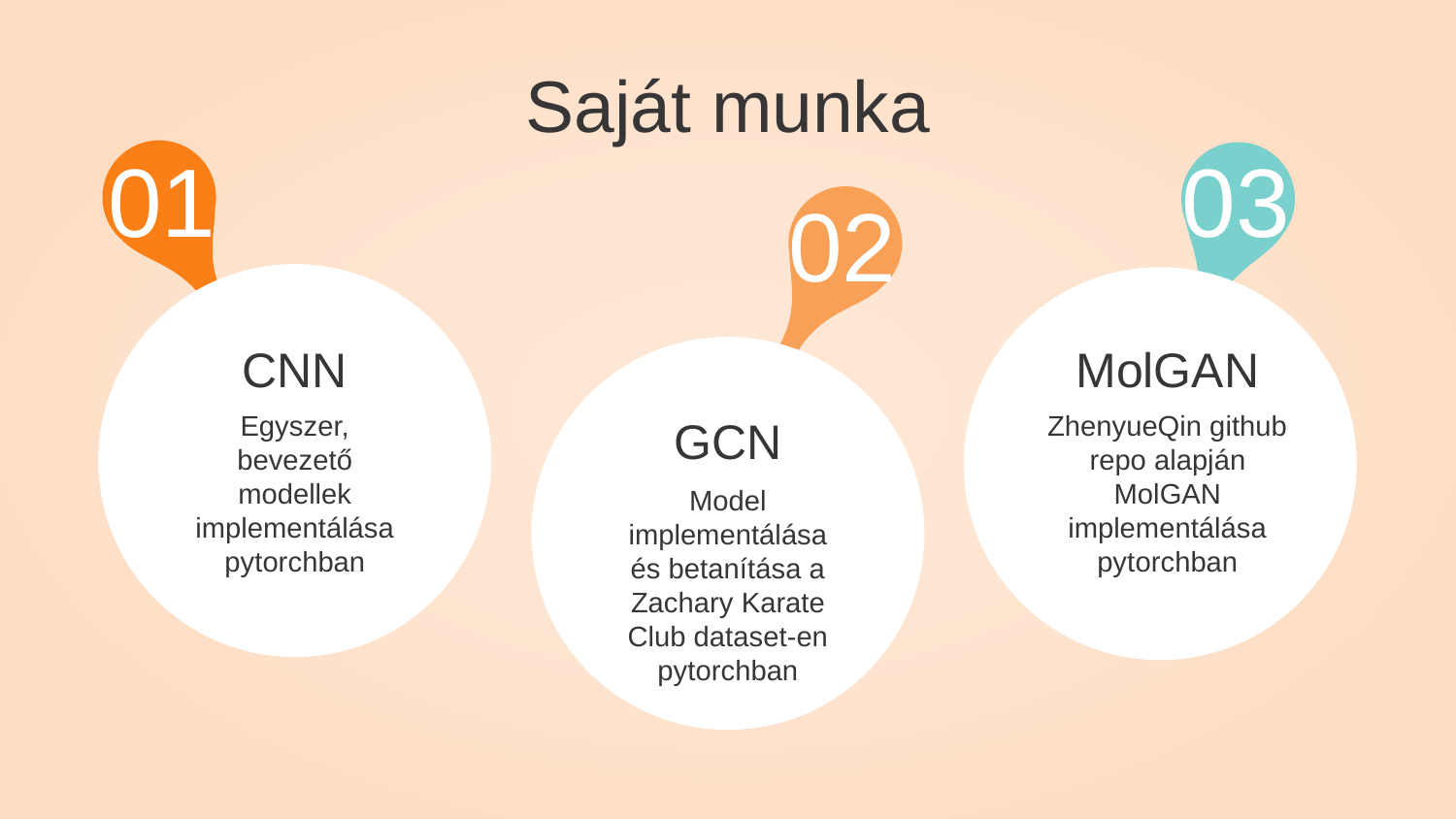

Saját munka
01
03
02

CNN
# MolGAN

GCN
Egyszer, bevezető modellek implementálása pytorchban
ZhenyueQin github repo alapján MolGAN implementálása pytorchban
Model implementálása és betanítása a Zachary Karate Club dataset-en pytorchban